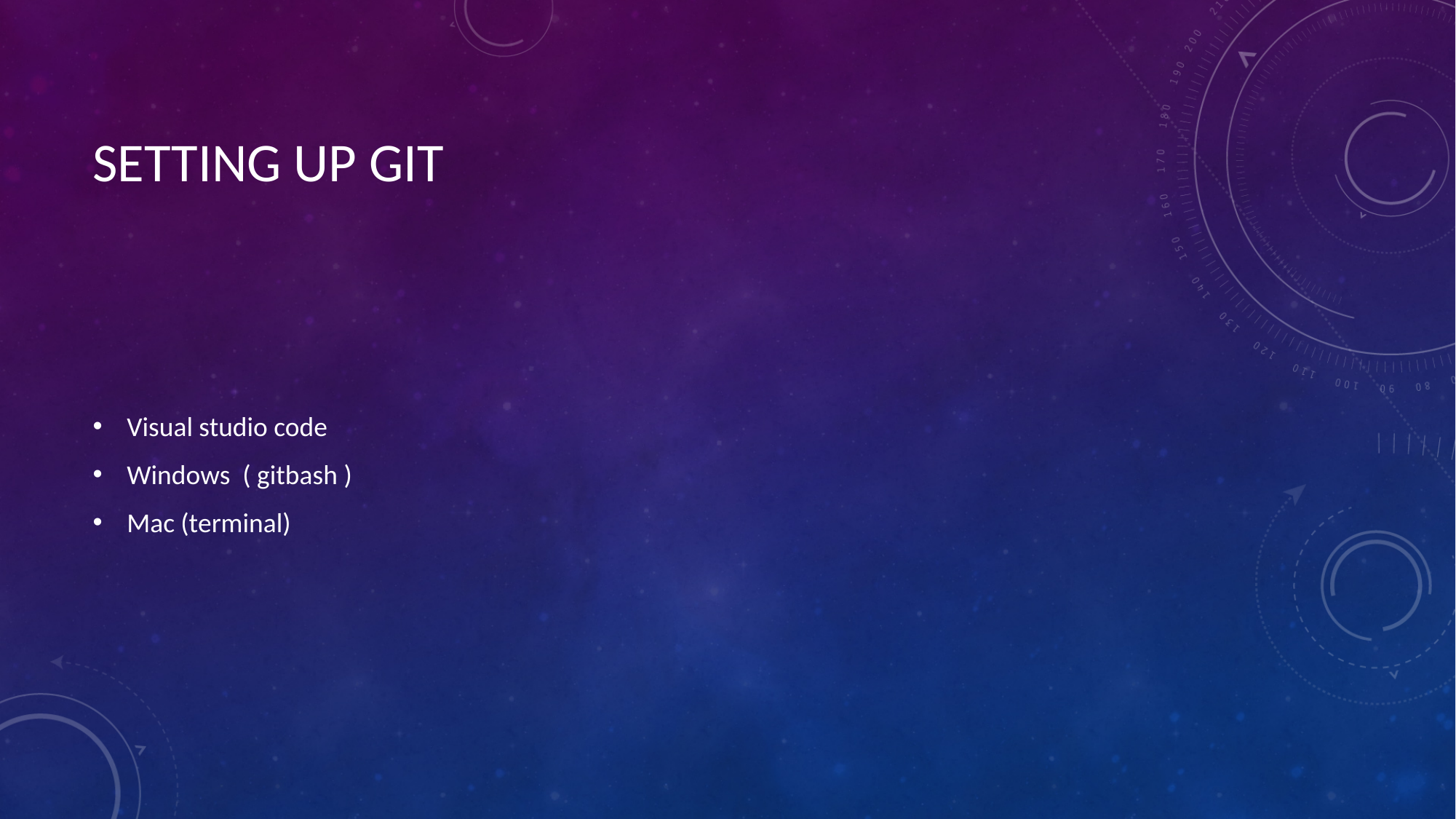

# Setting up git
Visual studio code
Windows  ( gitbash )
Mac (terminal)